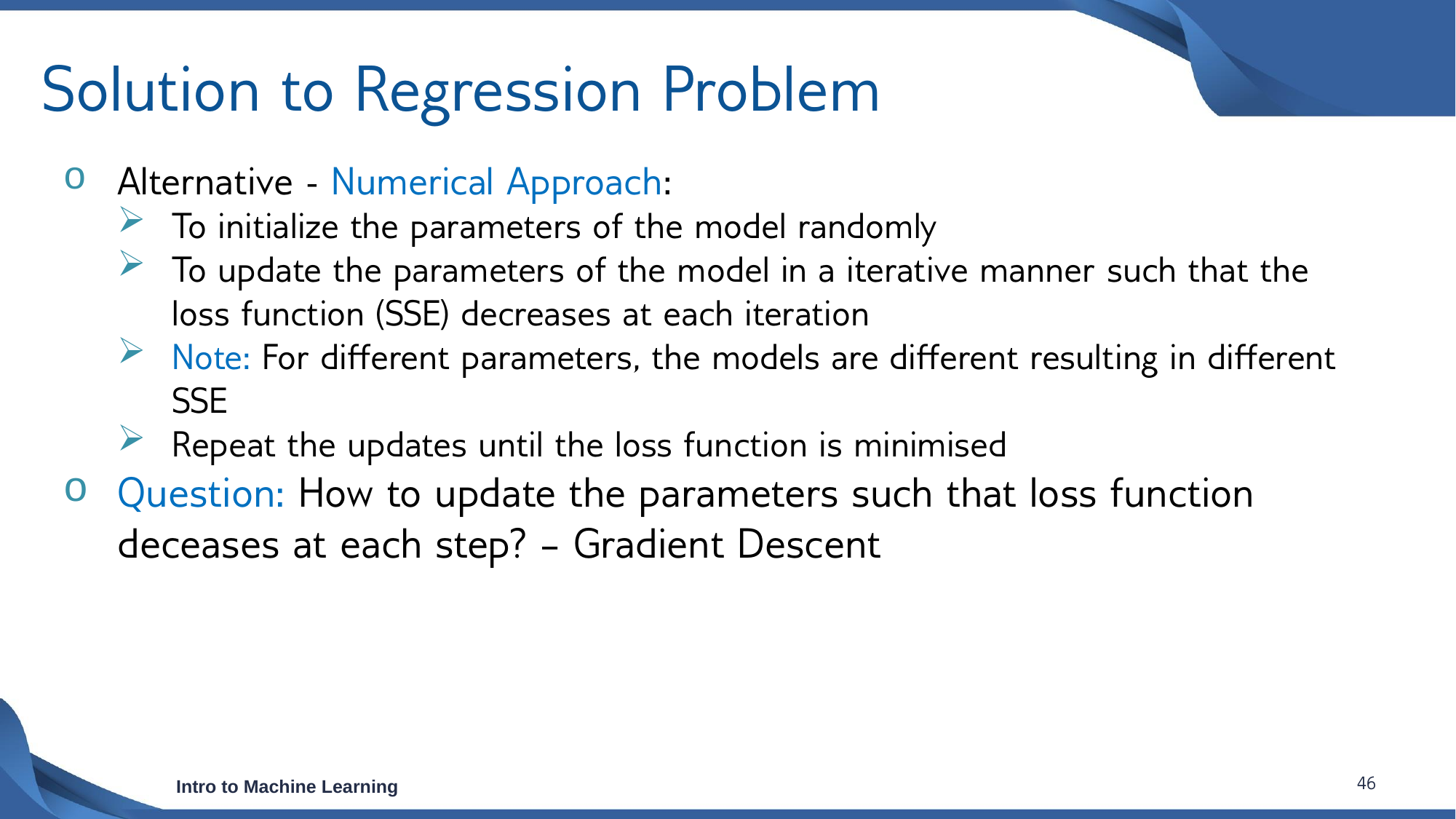

# Solution to Regression Problem
Alternative - Numerical Approach:
To initialize the parameters of the model randomly
To update the parameters of the model in a iterative manner such that the loss function (SSE) decreases at each iteration
Note: For different parameters, the models are different resulting in different SSE
Repeat the updates until the loss function is minimised
Question: How to update the parameters such that loss function deceases at each step? – Gradient Descent